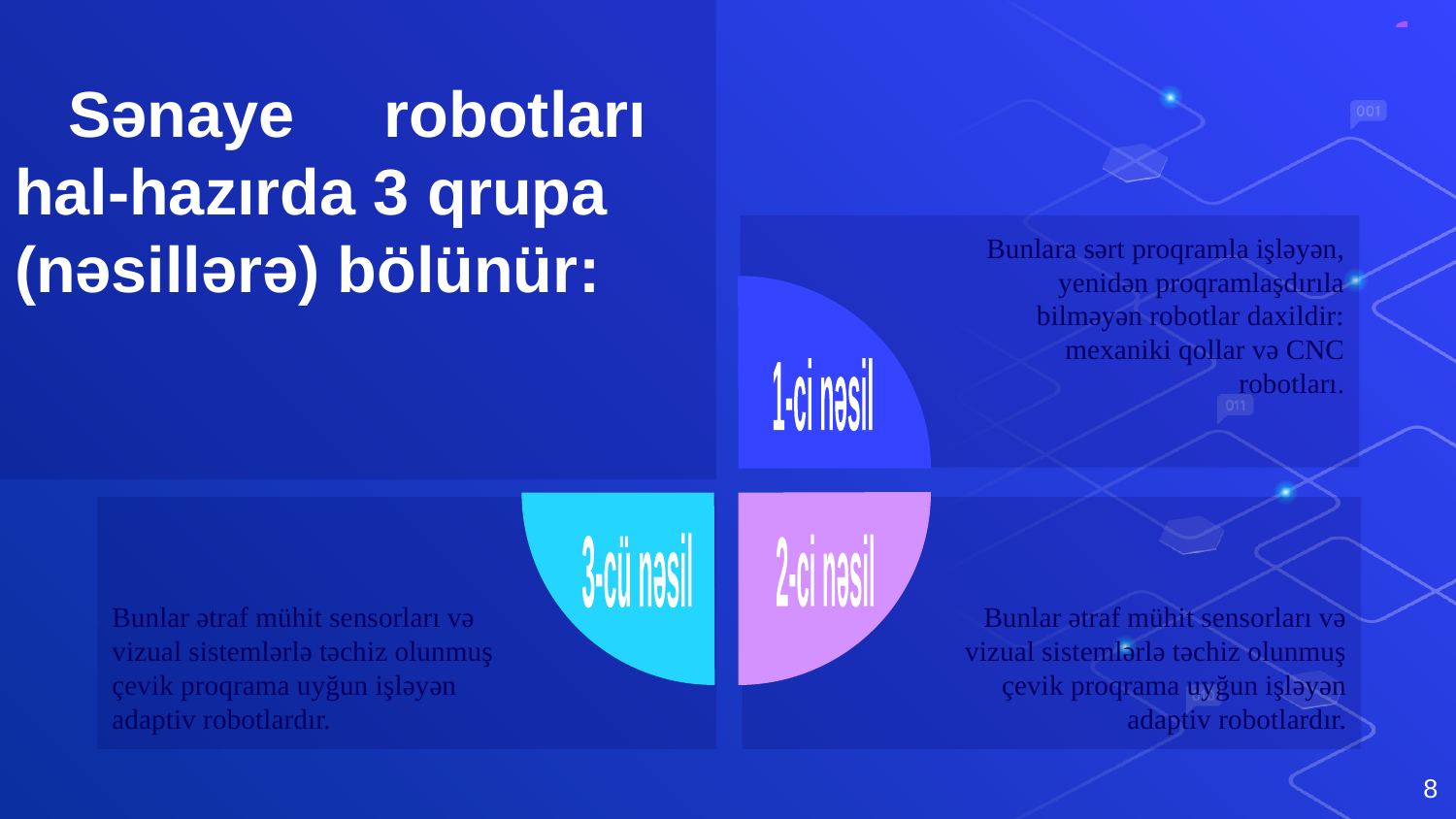

Sənaye     robotları hal-hazırda 3 qrupa (nəsillərə) bölünür:
#
Bunlara sərt proqramla işləyən, yenidən proqramlaşdırıla bilməyən robotlar daxildir: mexaniki qollar və CNC robotları.

1-ci nəsil
Bunlar ətraf mühit sensorları və vizual sistemlərlə təchiz olunmuş çevik proqrama uyğun işləyən adaptiv robotlardır.
Bunlar ətraf mühit sensorları və vizual sistemlərlə təchiz olunmuş çevik proqrama uyğun işləyən adaptiv robotlardır.
3-cü nəsil
2-ci nəsil
8